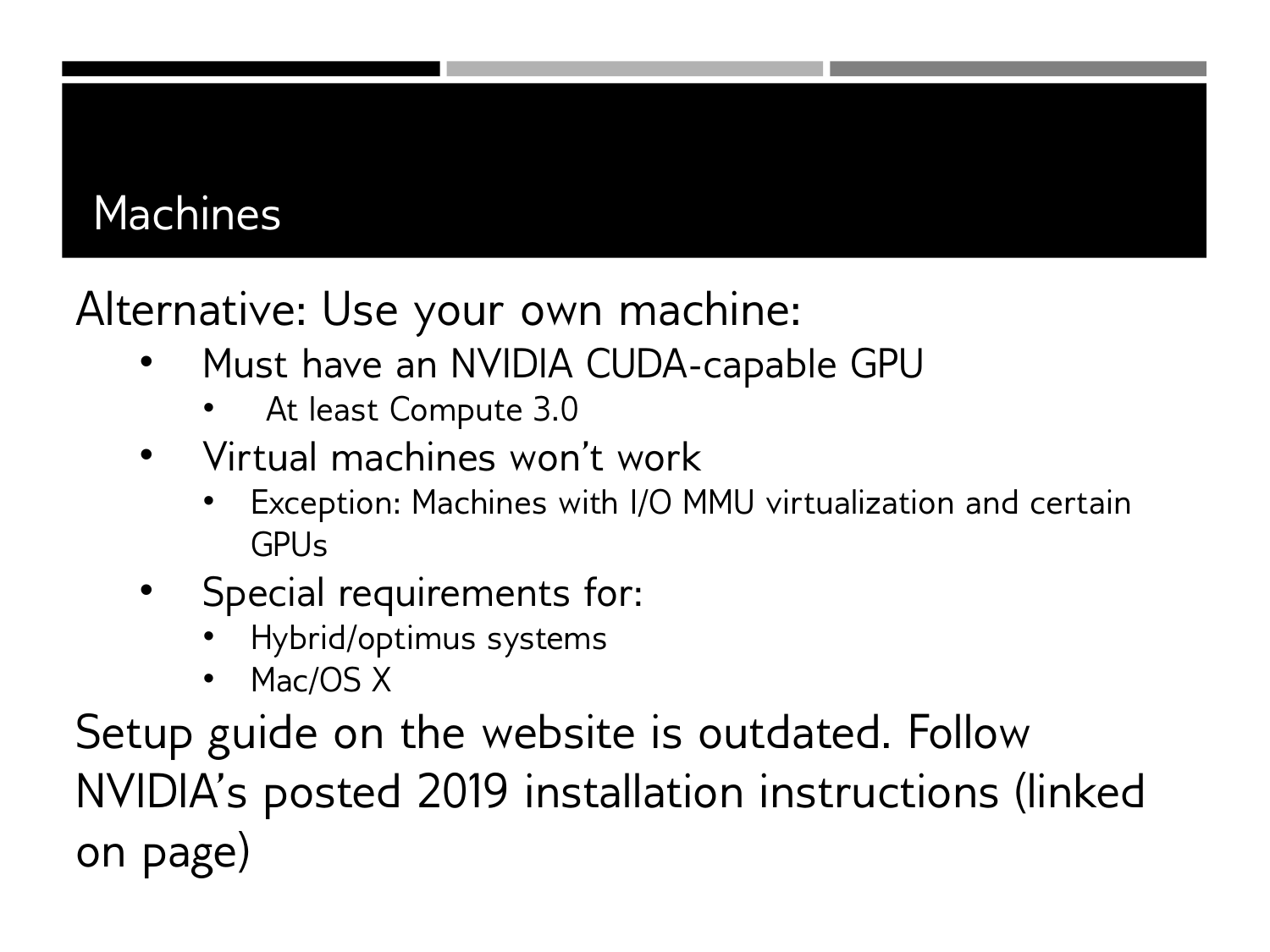

Machines
Alternative: Use your own machine:
Must have an NVIDIA CUDA-capable GPU
At least Compute 3.0
Virtual machines won’t work
Exception: Machines with I/O MMU virtualization and certain GPUs
Special requirements for:
Hybrid/optimus systems
Mac/OS X
Setup guide on the website is outdated. Follow NVIDIA’s posted 2019 installation instructions (linked on page)